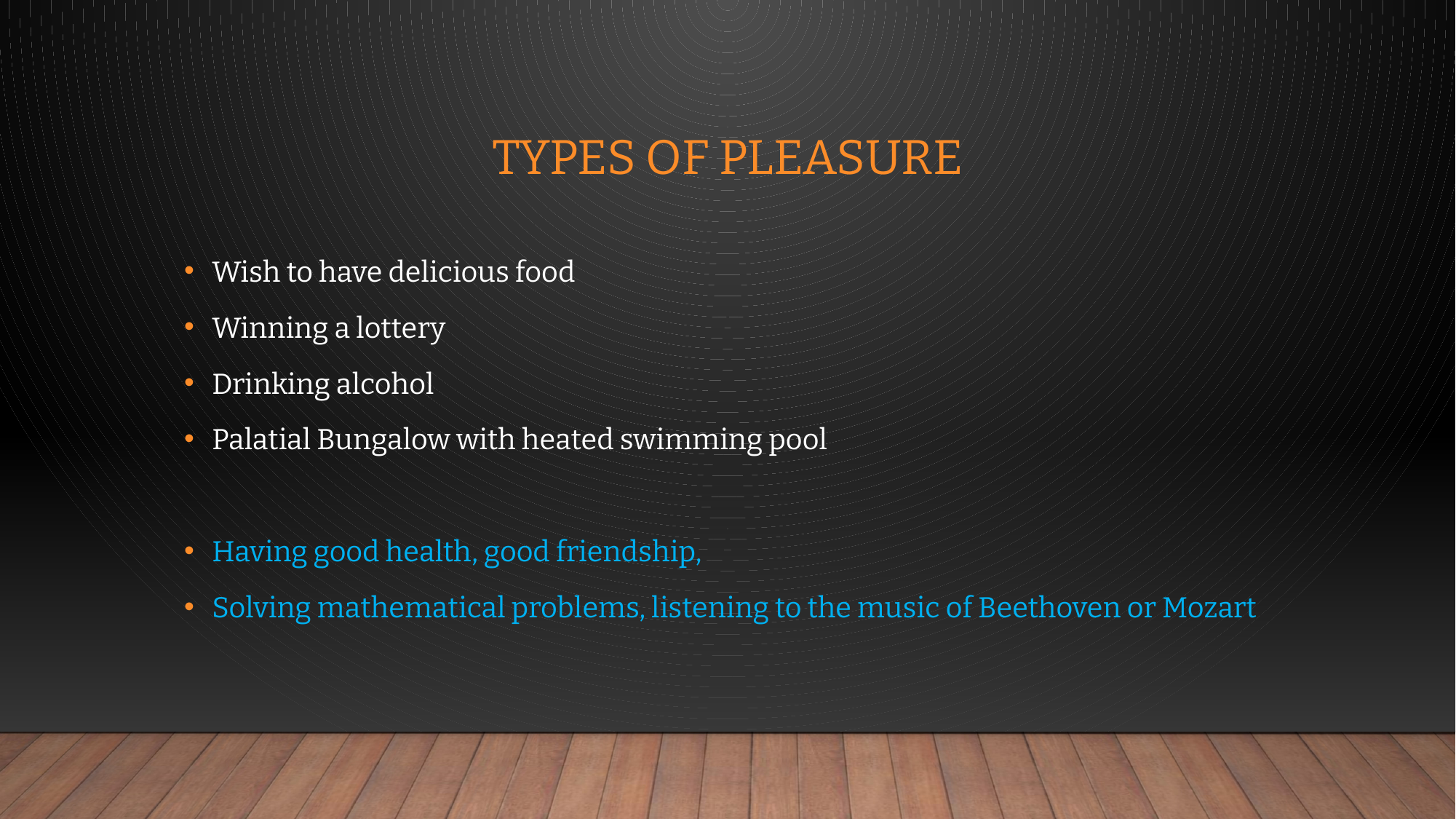

# Types of Pleasure
Wish to have delicious food
Winning a lottery
Drinking alcohol
Palatial Bungalow with heated swimming pool

Having good health, good friendship,
Solving mathematical problems, listening to the music of Beethoven or Mozart